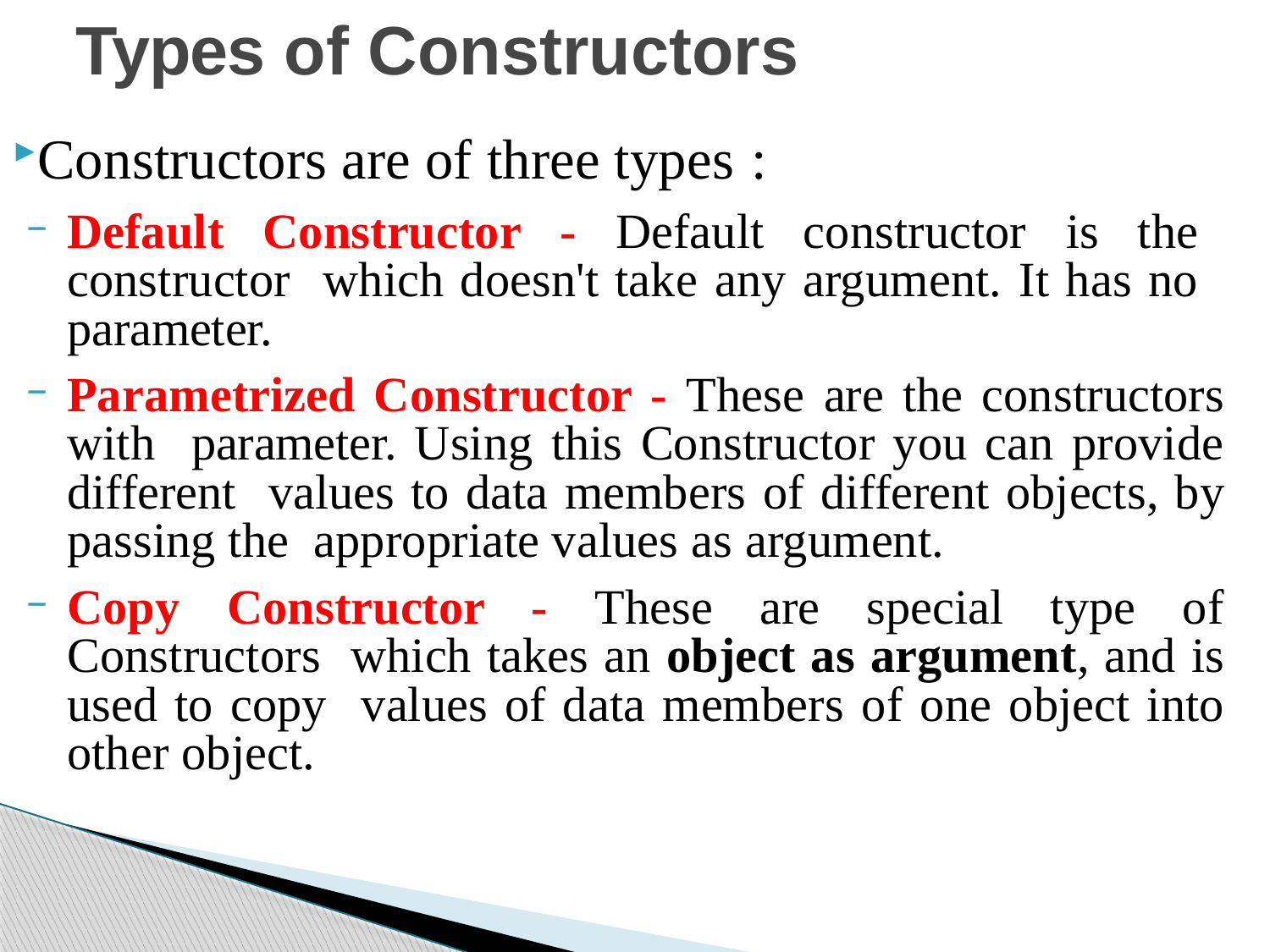

# Types of Constructors
Constructors are of three types :
Default Constructor - Default constructor is the constructor  which doesn't take any argument. It has no parameter.
Parametrized Constructor - These are the constructors with  parameter. Using this Constructor you can provide different  values to data members of different objects, by passing the  appropriate values as argument.
Copy Constructor - These are special type of Constructors  which takes an object as argument, and is used to copy  values of data members of one object into other object.